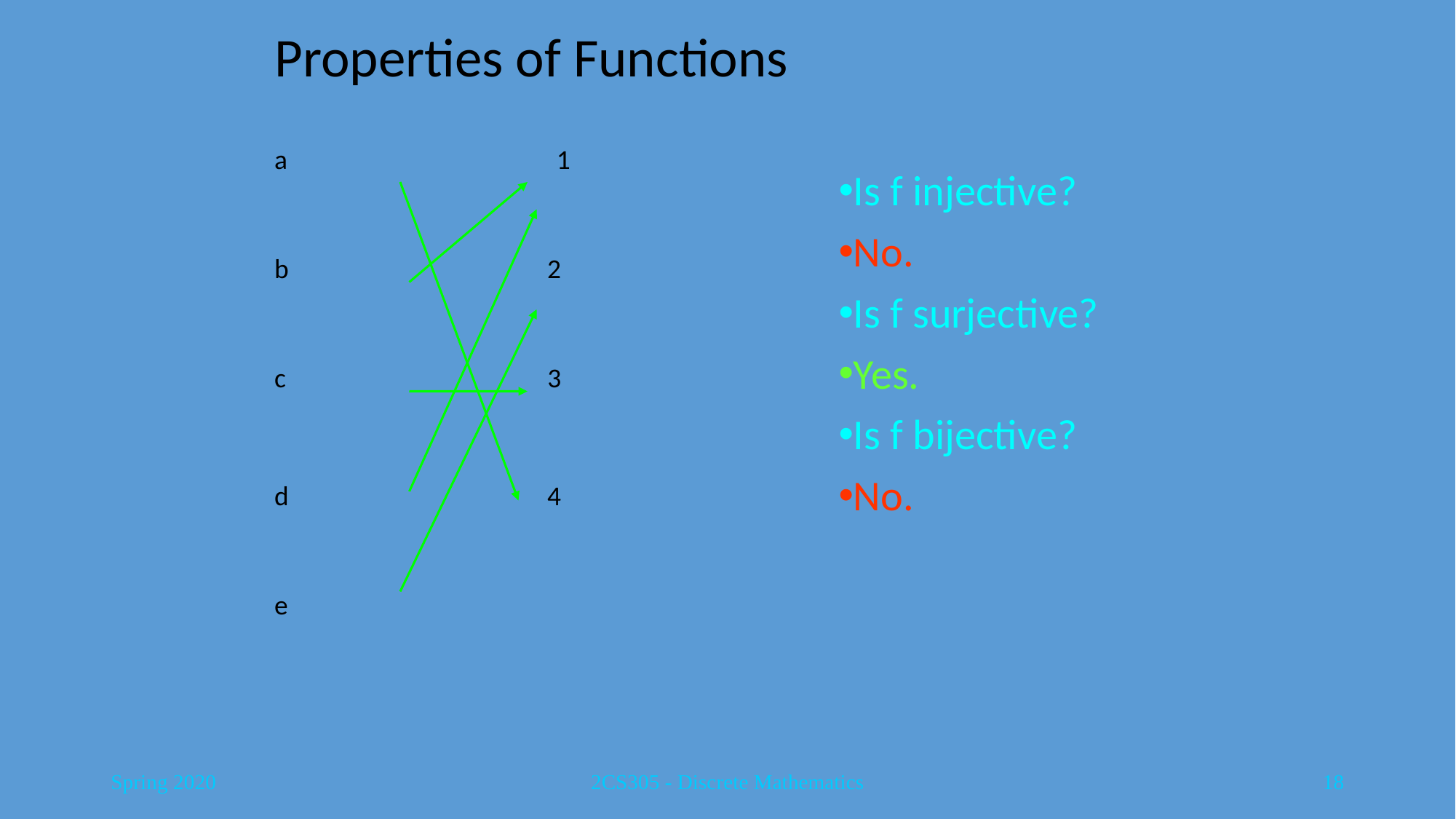

# Properties of Functions
a
1
b
2
c
3
d
4
Is f injective?
No.
Is f surjective?
Yes.
Is f bijective?
No.

e
Spring 2020
2CS305 - Discrete Mathematics
18